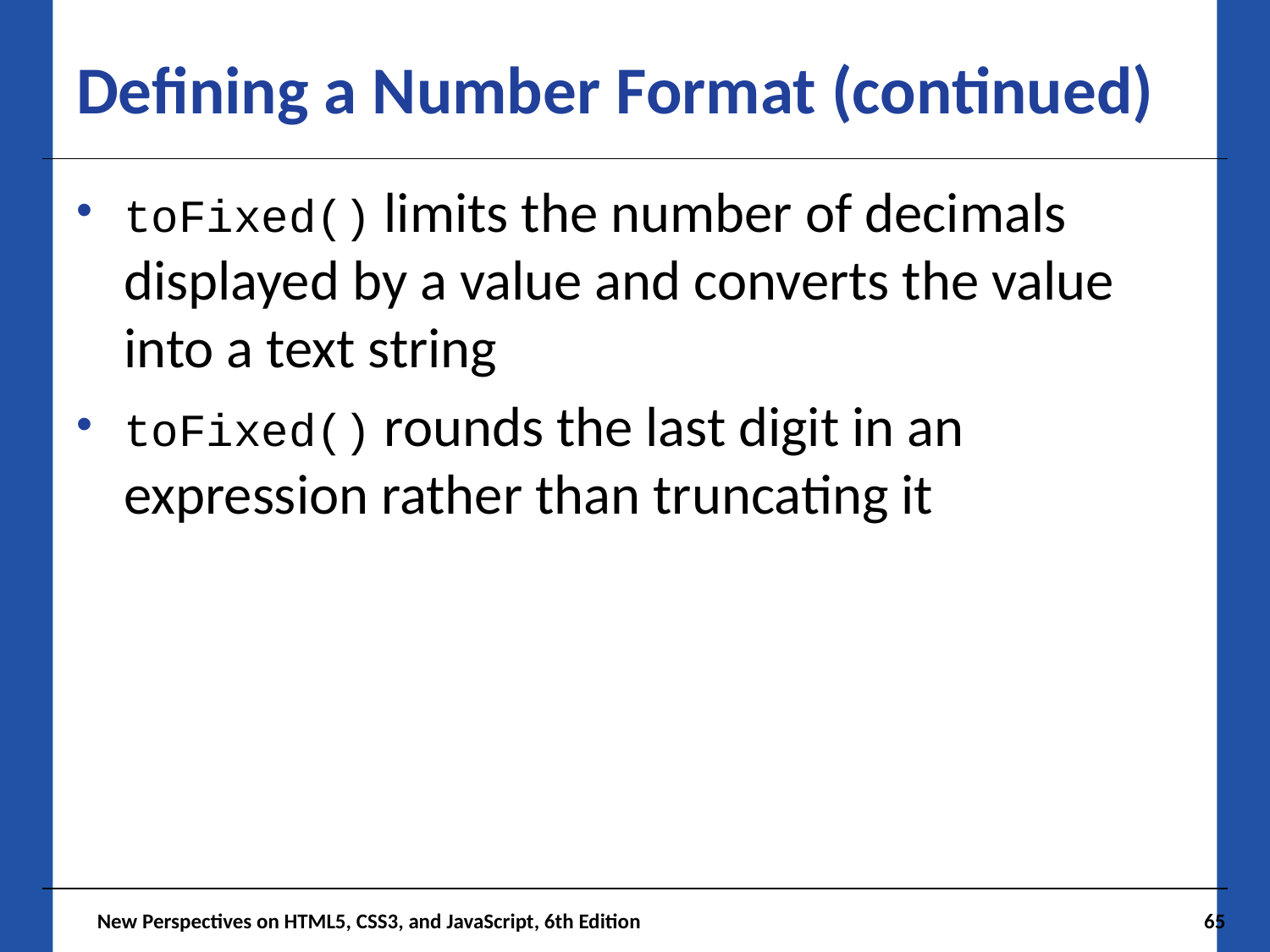

# Defining a Number Format (continued)
toFixed() limits the number of decimals displayed by a value and converts the value into a text string
toFixed() rounds the last digit in an expression rather than truncating it
         New Perspectives on HTML5, CSS3, and JavaScript, 6th Edition
65